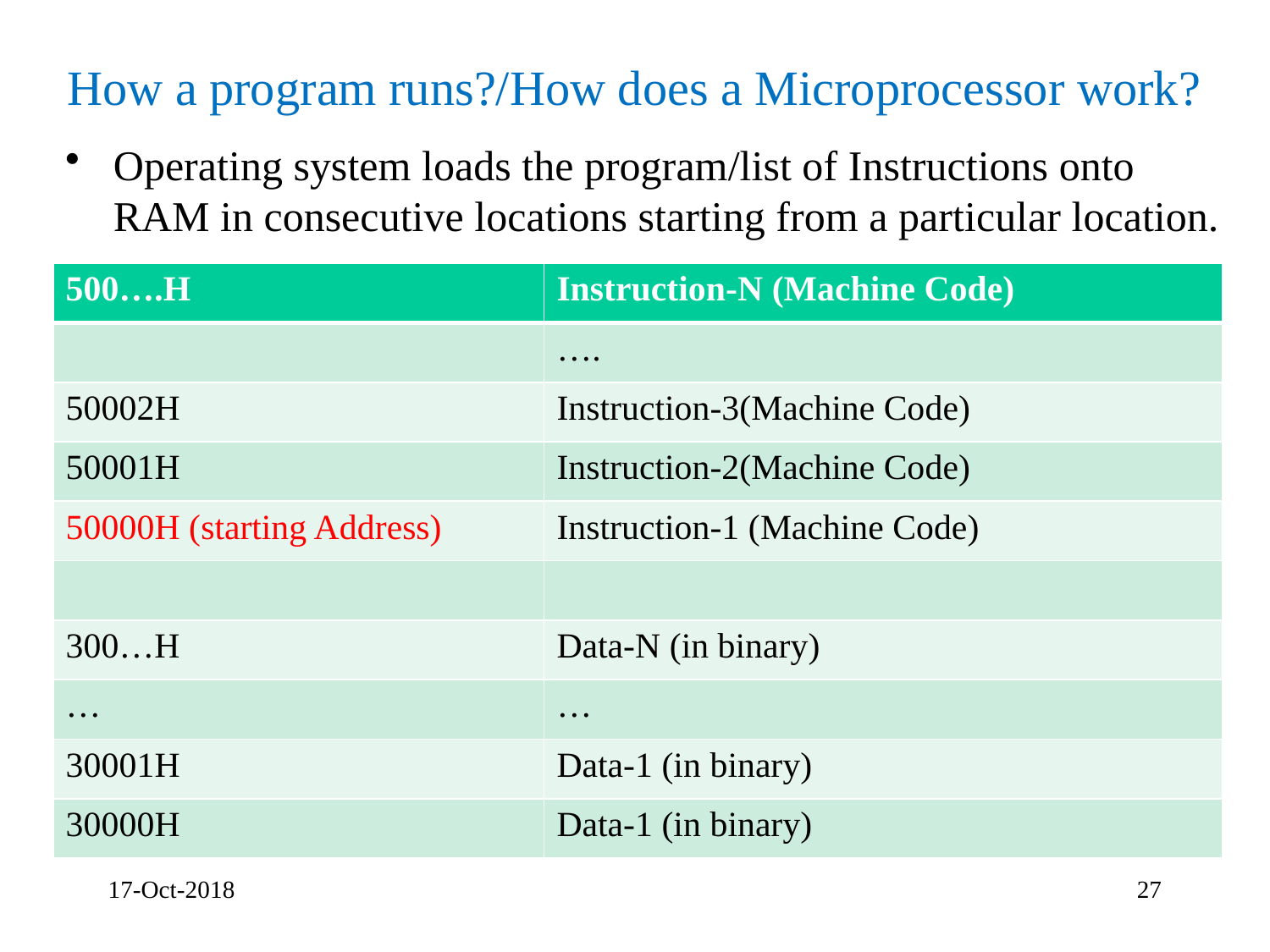

# How a program runs?/How does a Microprocessor work?
Operating system loads the program/list of Instructions onto RAM in consecutive locations starting from a particular location.
| 500….H | Instruction-N (Machine Code) |
| --- | --- |
|  | …. |
| 50002H | Instruction-3(Machine Code) |
| 50001H | Instruction-2(Machine Code) |
| 50000H (starting Address) | Instruction-1 (Machine Code) |
|  |  |
| 300…H | Data-N (in binary) |
| … | … |
| 30001H | Data-1 (in binary) |
| 30000H | Data-1 (in binary) |
17-Oct-2018
27